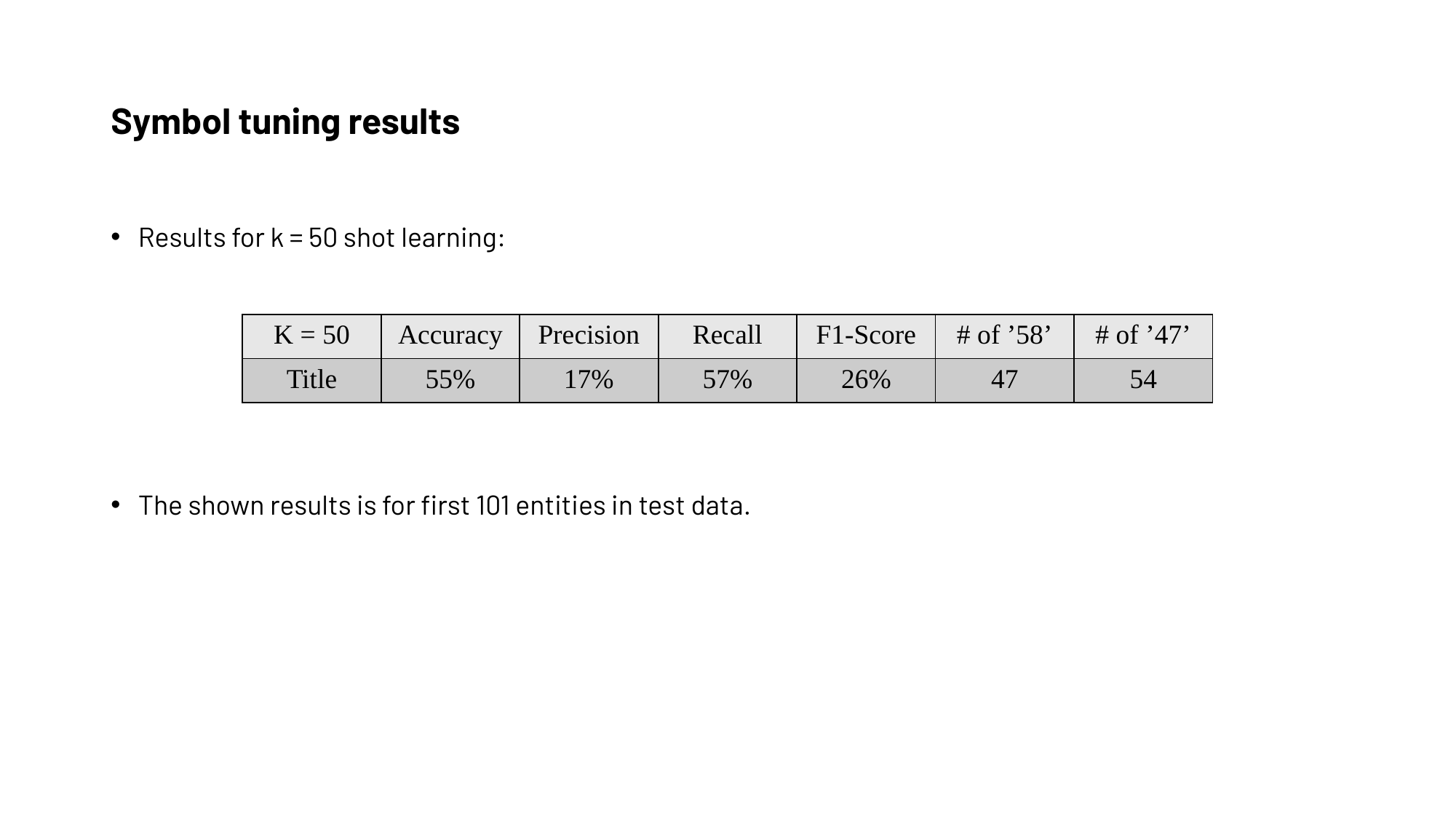

# Symbol tuning results
Results for k = 50 shot learning:

The shown results is for first 101 entities in test data.
| K = 50 | Accuracy | Precision | Recall | F1-Score | # of ’58’ | # of ’47’ |
| --- | --- | --- | --- | --- | --- | --- |
| Title | 55% | 17% | 57% | 26% | 47 | 54 |